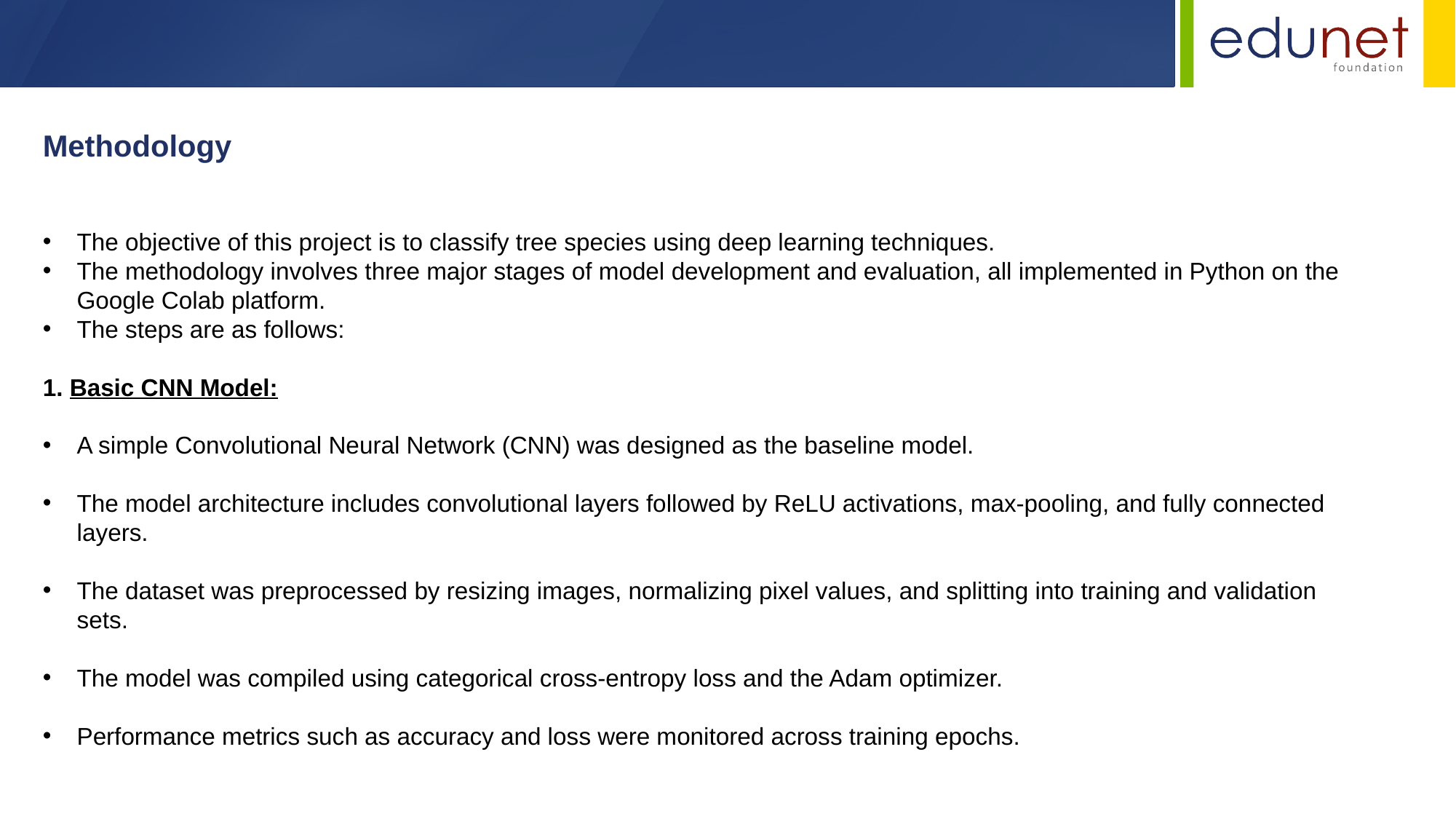

Methodology
The objective of this project is to classify tree species using deep learning techniques.
The methodology involves three major stages of model development and evaluation, all implemented in Python on the Google Colab platform.
The steps are as follows:

1. Basic CNN Model:

A simple Convolutional Neural Network (CNN) was designed as the baseline model.

The model architecture includes convolutional layers followed by ReLU activations, max-pooling, and fully connected layers.

The dataset was preprocessed by resizing images, normalizing pixel values, and splitting into training and validation sets.

The model was compiled using categorical cross-entropy loss and the Adam optimizer.

Performance metrics such as accuracy and loss were monitored across training epochs.